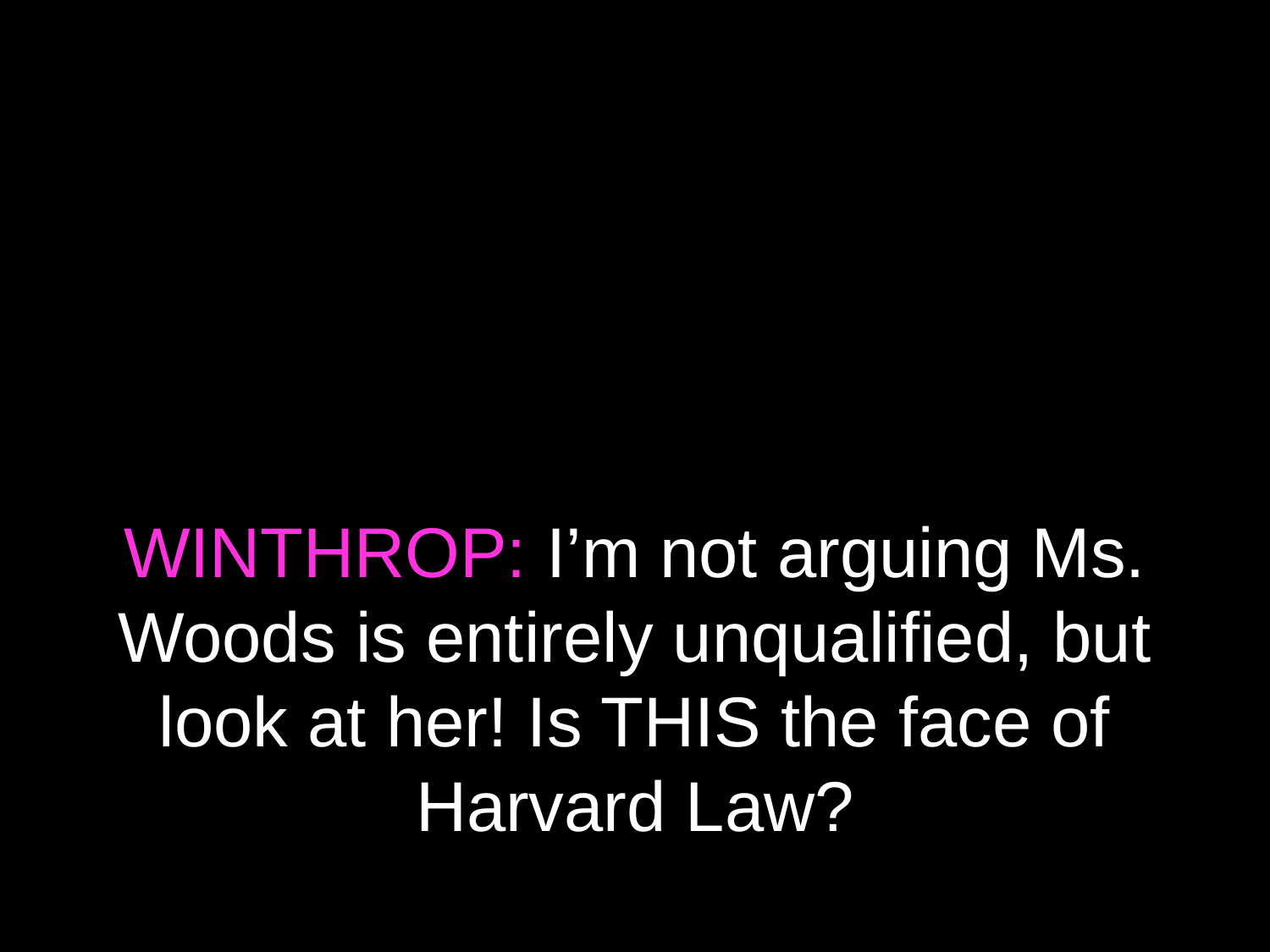

# WINTHROP: I’m not arguing Ms. Woods is entirely unqualified, but look at her! Is THIS the face of Harvard Law?